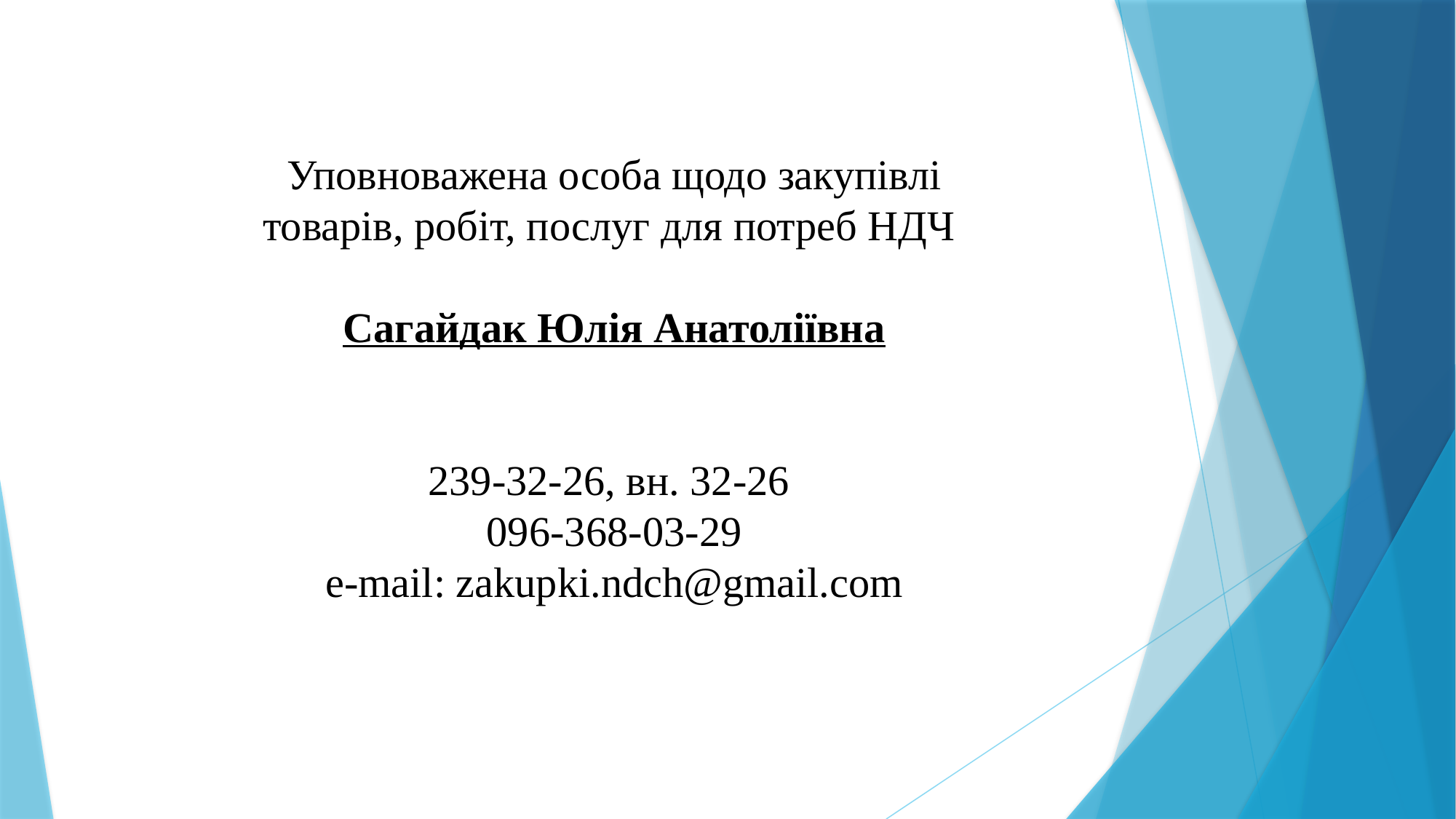

Уповноважена особа щодо закупівлі товарів, робіт, послуг для потреб НДЧ

Сагайдак Юлія Анатоліївна

239-32-26, вн. 32-26
096-368-03-29
e-mail: zakupki.ndch@gmail.com